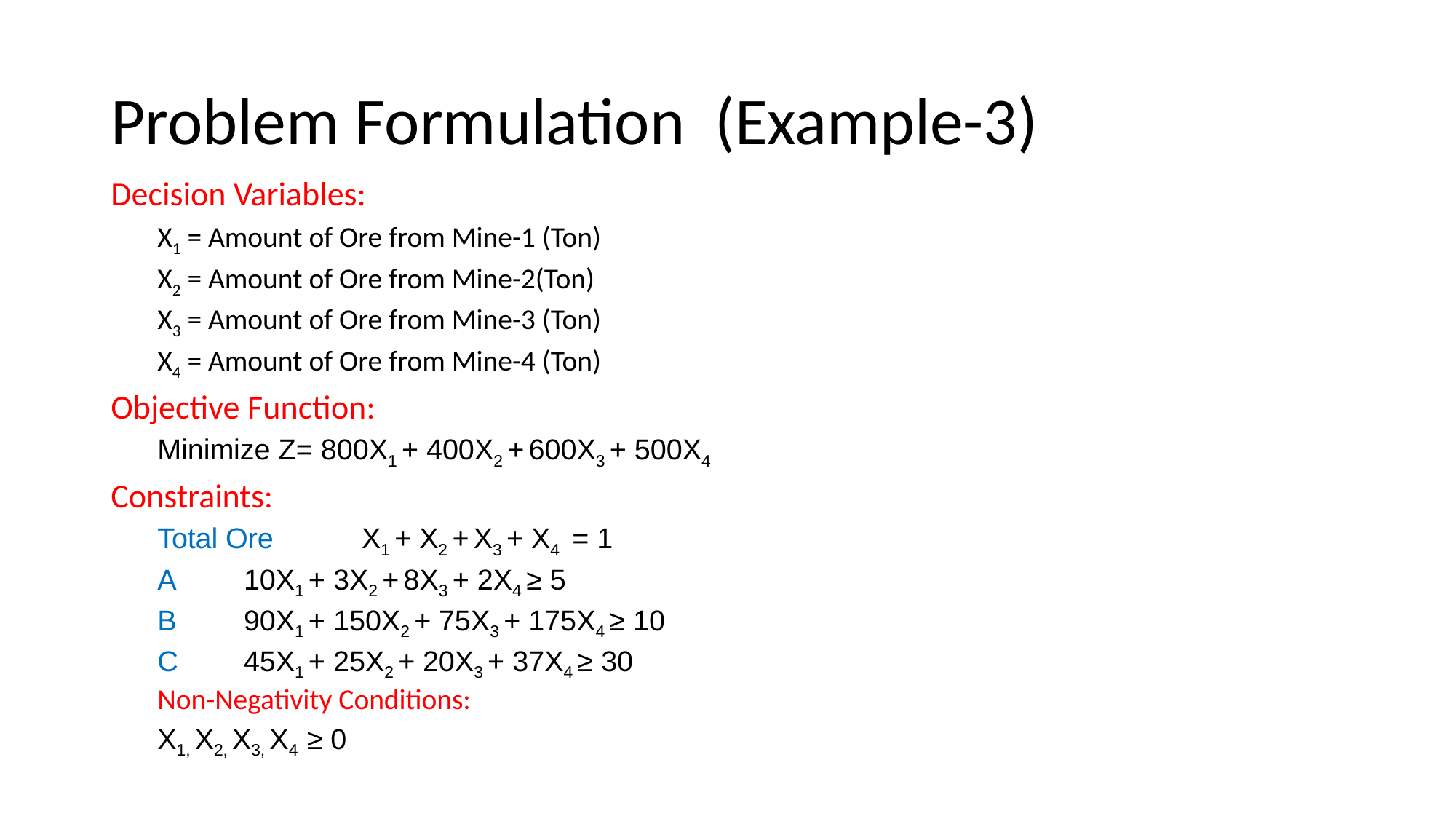

# Problem Formulation  (Example-3)
Decision Variables:
X1 = Amount of Ore from Mine-1 (Ton)
X2 = Amount of Ore from Mine-2(Ton)
X3 = Amount of Ore from Mine-3 (Ton)
X4 = Amount of Ore from Mine-4 (Ton)
Objective Function:
Minimize Z= 800X1 + 400X2 + 600X3 + 500X4
Constraints:
Total Ore      	    X1 + X2 + X3 + X4  = 1
A			10X1 + 3X2 + 8X3 + 2X4 ≥ 5
B			90X1 + 150X2 + 75X3 + 175X4 ≥ 10
C			45X1 + 25X2 + 20X3 + 37X4 ≥ 30
Non-Negativity Conditions:
X1, X2, X3, X4  ≥ 0